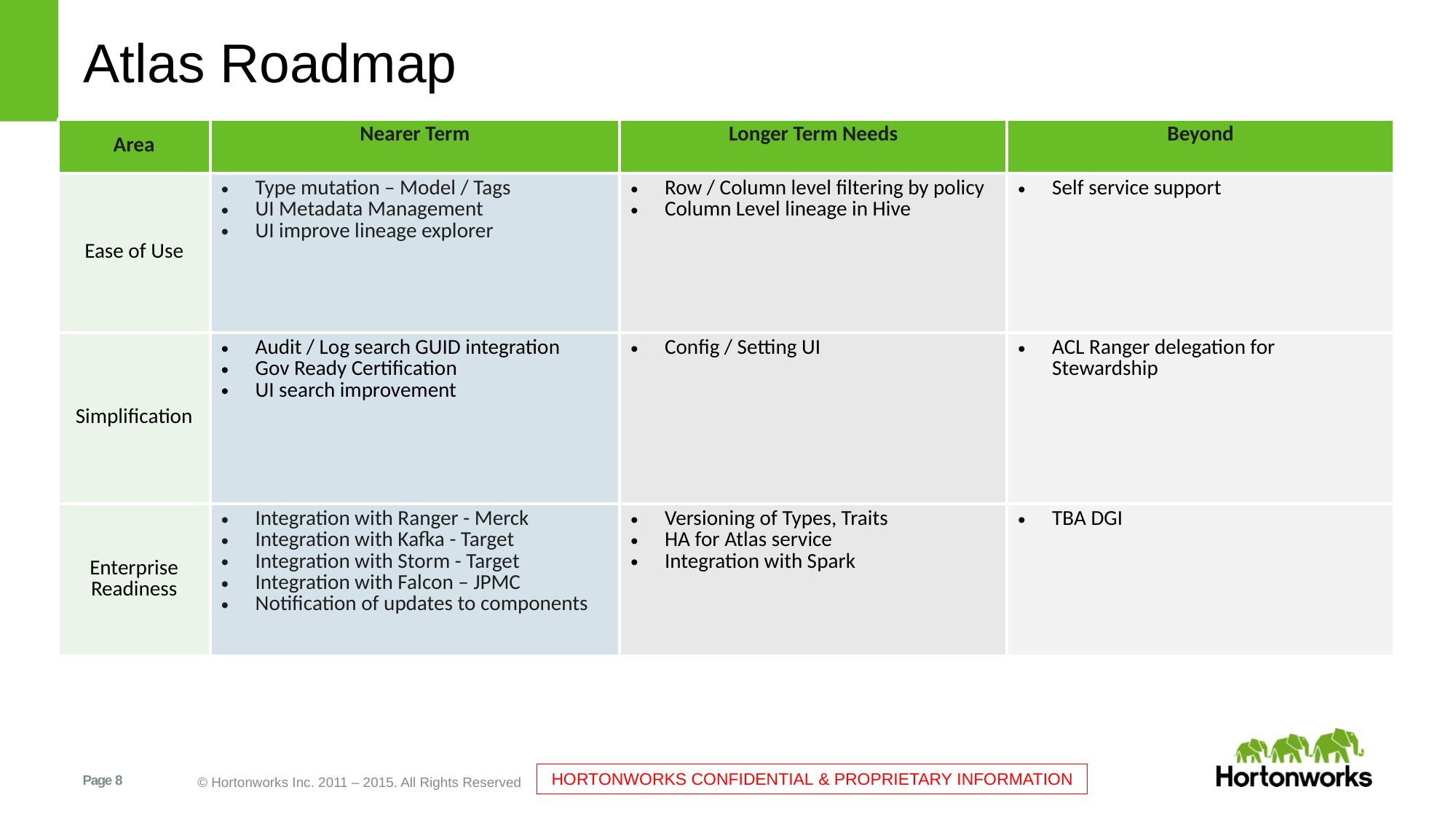

# Atlas Roadmap
| Area | Nearer Term | Longer Term Needs | Beyond |
| --- | --- | --- | --- |
| Ease of Use | Type mutation – Model / Tags UI Metadata Management UI improve lineage explorer | Row / Column level filtering by policy Column Level lineage in Hive | Self service support |
| Simplification | Audit / Log search GUID integration Gov Ready Certification UI search improvement | Config / Setting UI | ACL Ranger delegation for Stewardship |
| Enterprise Readiness | Integration with Ranger - Merck Integration with Kafka - Target Integration with Storm - Target Integration with Falcon – JPMC Notification of updates to components | Versioning of Types, Traits HA for Atlas service Integration with Spark | TBA DGI |